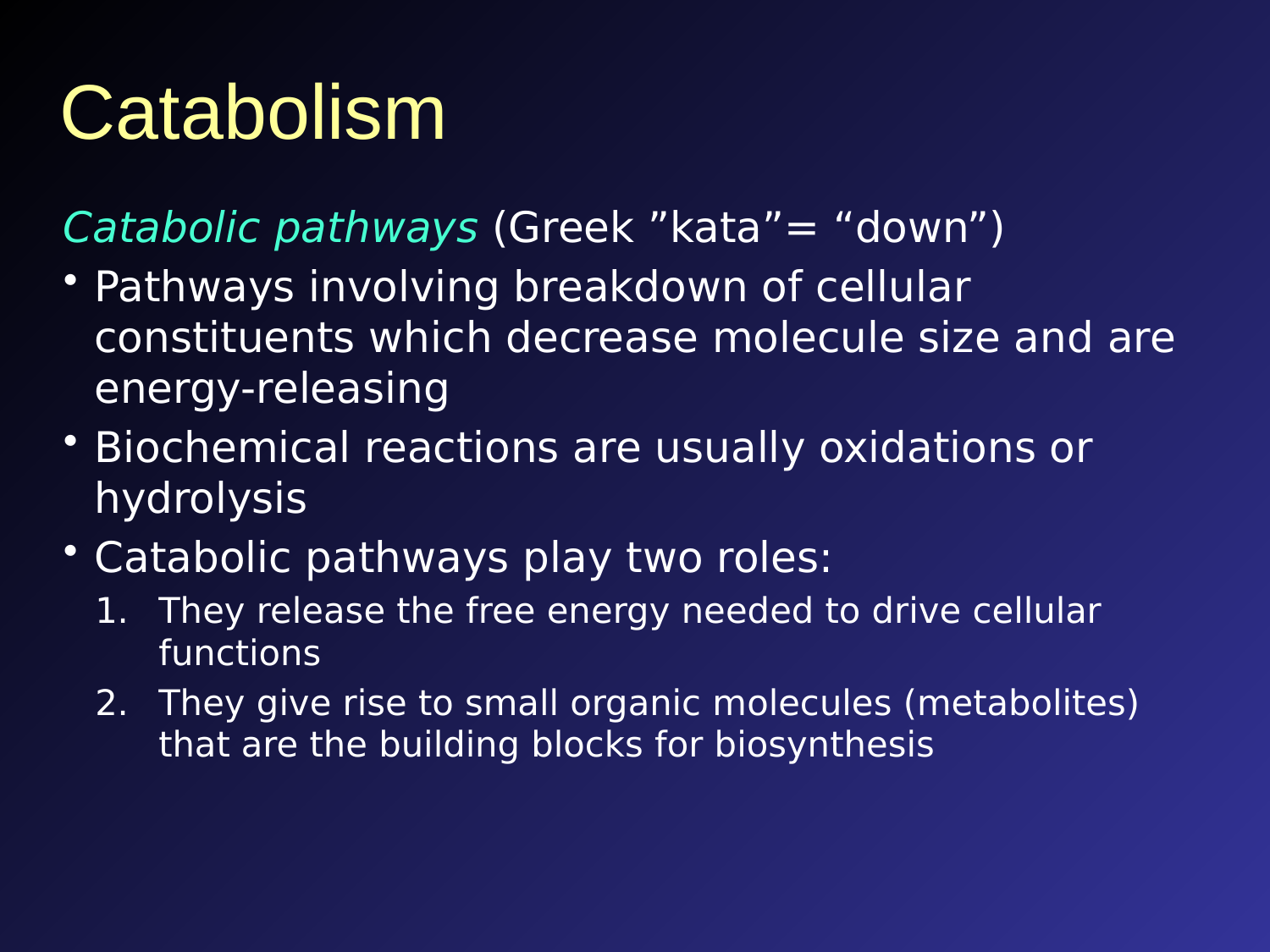

# Catabolism
Catabolic pathways (Greek ”kata”= “down”)
Pathways involving breakdown of cellular constituents which decrease molecule size and are energy-releasing
Biochemical reactions are usually oxidations or hydrolysis
Catabolic pathways play two roles:
They release the free energy needed to drive cellular functions
They give rise to small organic molecules (metabolites) that are the building blocks for biosynthesis